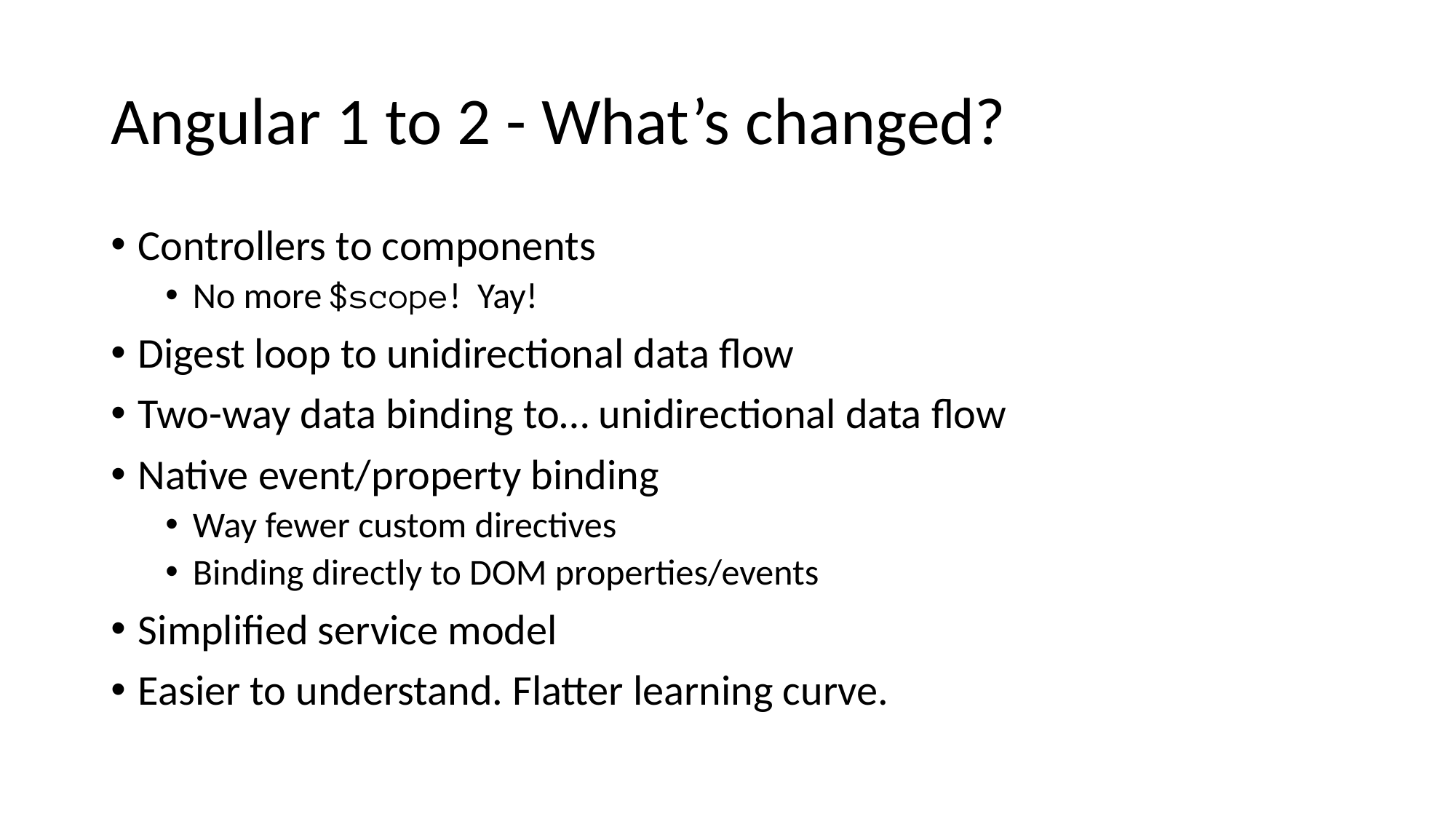

# Angular 1 to 2 - What’s changed?
Controllers to components
No more $scope!  Yay!
Digest loop to unidirectional data flow
Two-way data binding to… unidirectional data flow
Native event/property binding
Way fewer custom directives
Binding directly to DOM properties/events
Simplified service model
Easier to understand. Flatter learning curve.